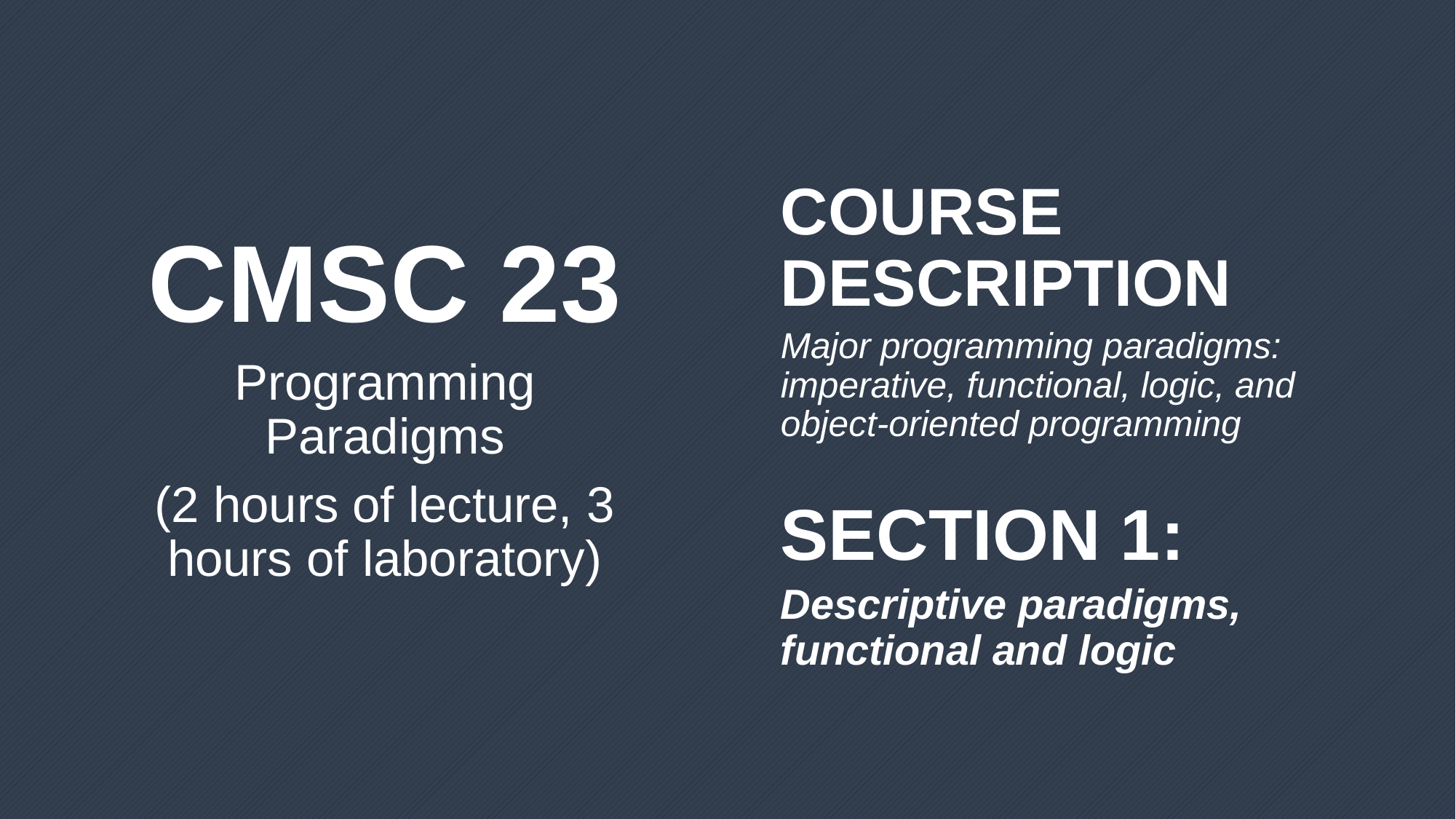

COURSE  DESCRIPTION
Major programming paradigms: imperative, functional, logic, and object-oriented programming

SECTION 1:
Descriptive paradigms, functional and logic
CMSC 23
Programming Paradigms
(2 hours of lecture, 3 hours of laboratory)